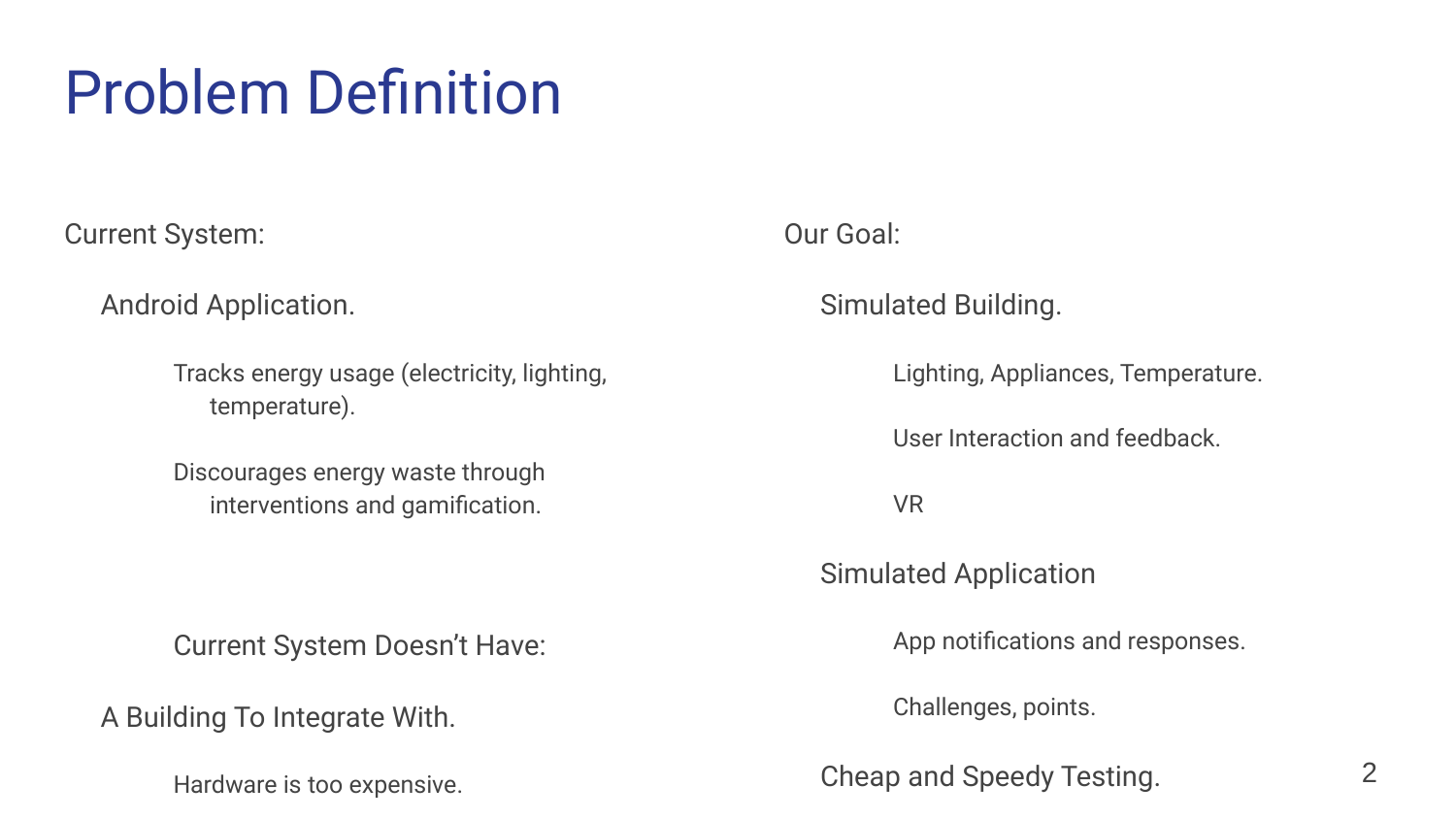

# Problem Definition
Current System:
Android Application.
Tracks energy usage (electricity, lighting, temperature).
Discourages energy waste through interventions and gamification.

Current System Doesn’t Have:
A Building To Integrate With.
Hardware is too expensive.
Installation is too time consuming.
Testing is directly affected.

Our Goal:
Simulated Building.
Lighting, Appliances, Temperature.
User Interaction and feedback.
VR
Simulated Application
App notifications and responses.
Challenges, points.
Cheap and Speedy Testing.
Easy to change building layout.
Time scaling.
Create once, use over and over.

2